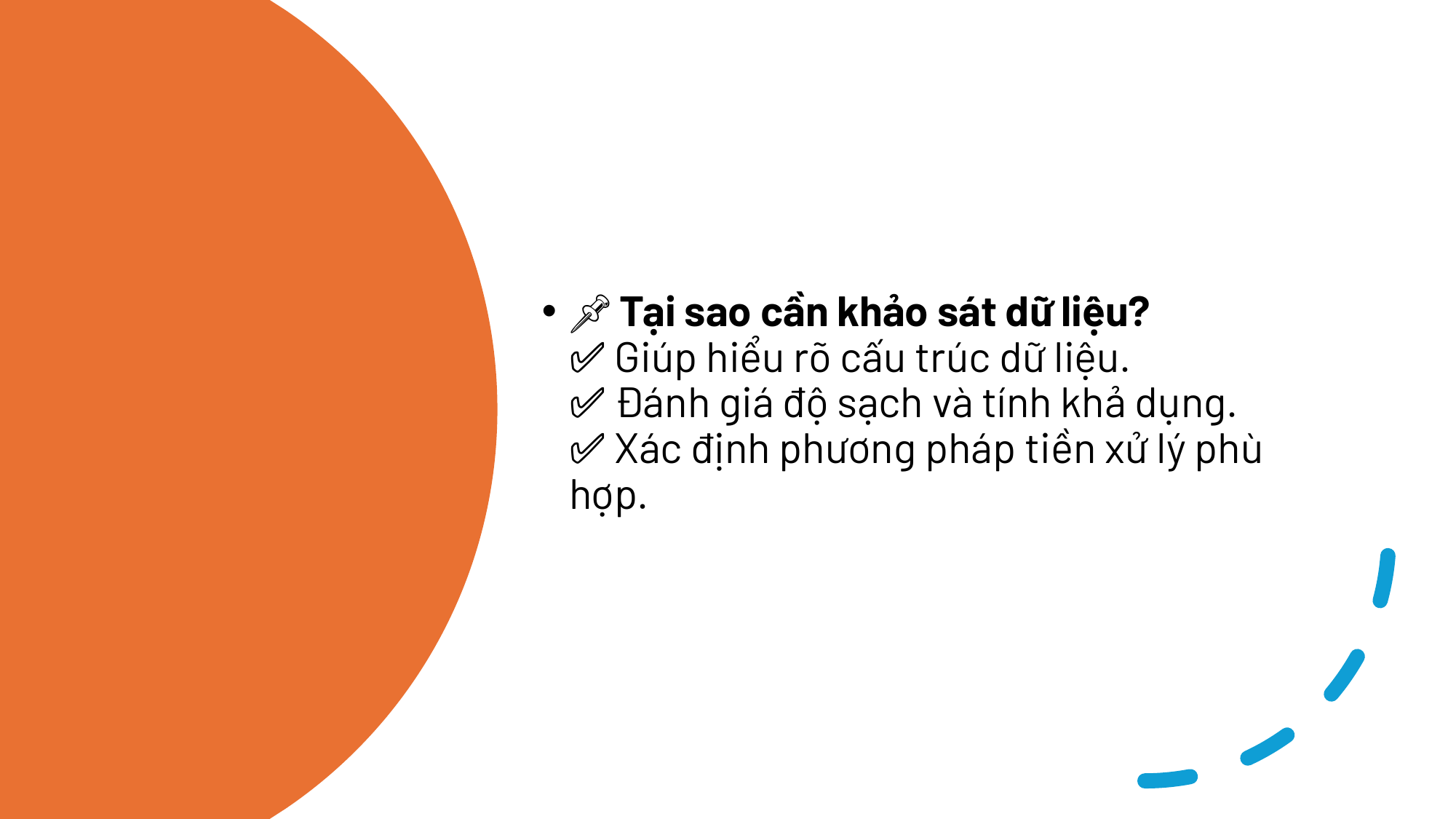

📌 Tại sao cần khảo sát dữ liệu?
✅ Giúp hiểu rõ cấu trúc dữ liệu.
✅ Đánh giá độ sạch và tính khả dụng.
✅ Xác định phương pháp tiền xử lý phù hợp.